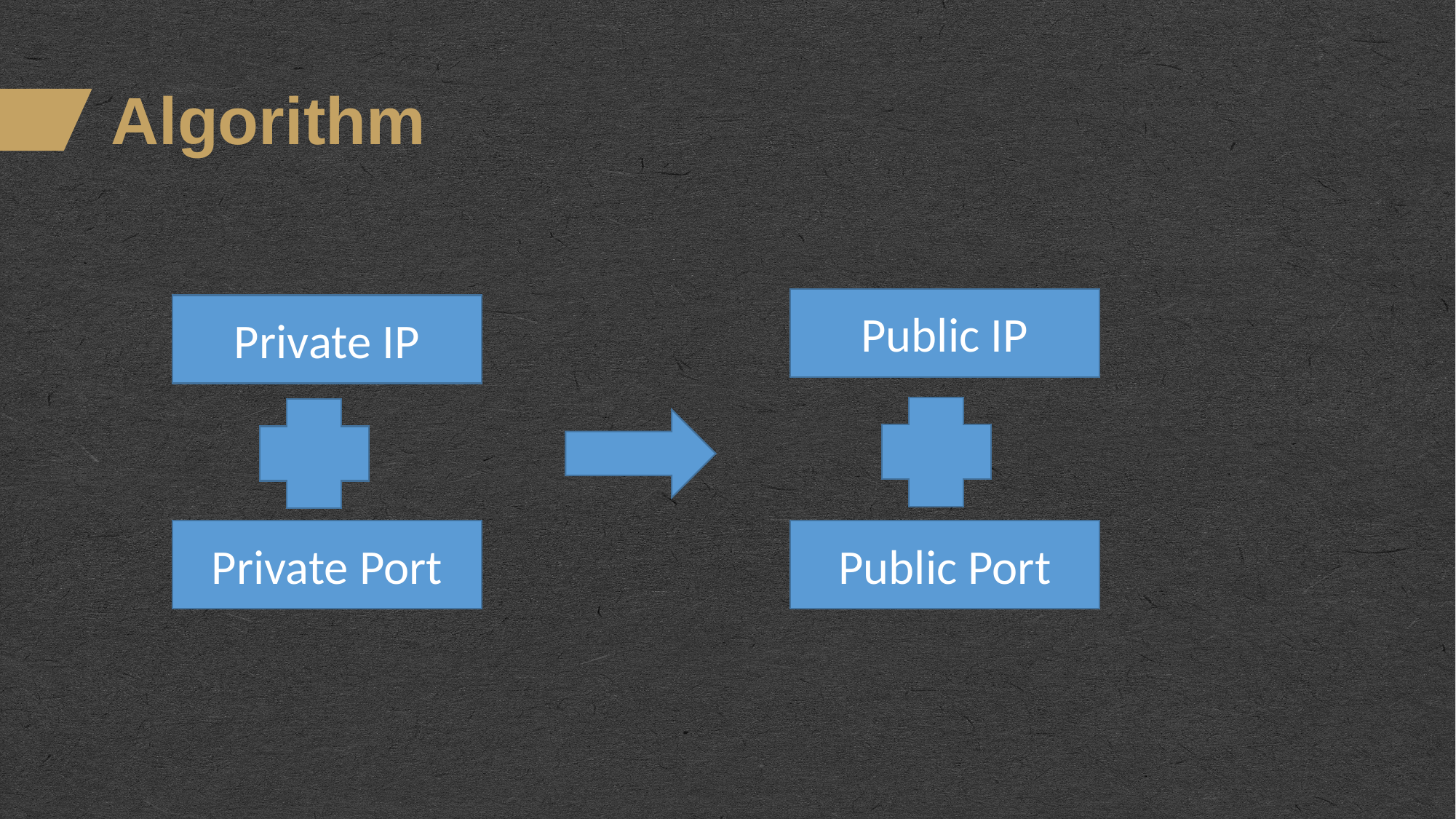

# Algorithm
Public IP
Private IP

Private Port
Public Port